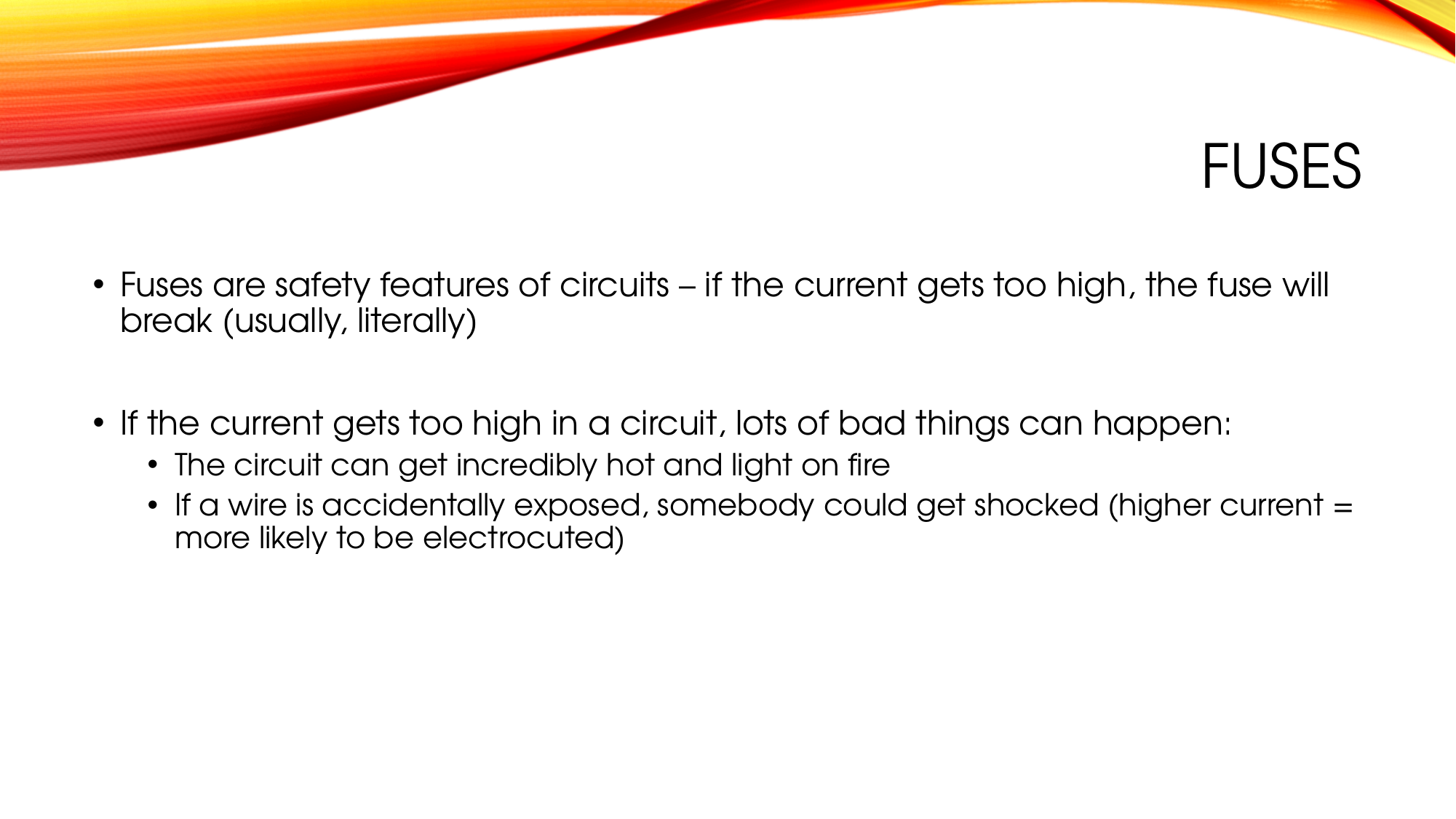

# fuses
Fuses are safety features of circuits – if the current gets too high, the fuse will break (usually, literally)

If the current gets too high in a circuit, lots of bad things can happen:
The circuit can get incredibly hot and light on fire
If a wire is accidentally exposed, somebody could get shocked (higher current = more likely to be electrocuted)